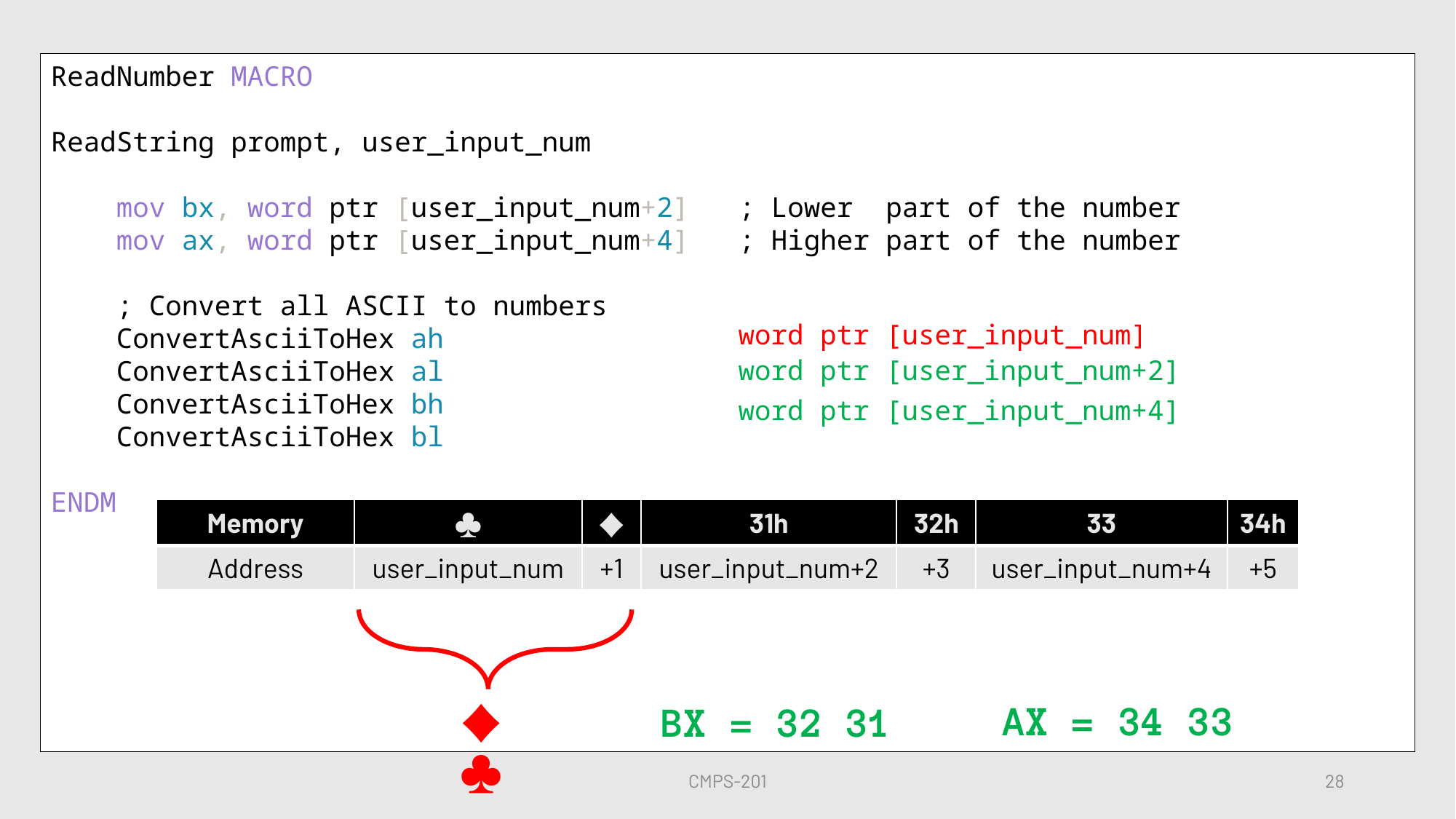

ReadNumber MACRO
ReadString prompt, user_input_num
    mov bx, word ptr [user_input_num+2]   ; Lower  part of the number
    mov ax, word ptr [user_input_num+4]   ; Higher part of the number
    ; Convert all ASCII to numbers
    ConvertAsciiToHex ah
    ConvertAsciiToHex al
    ConvertAsciiToHex bh
    ConvertAsciiToHex bl
ENDM

word ptr [user_input_num]
word ptr [user_input_num+2]
word ptr [user_input_num+4]
| Memory | ♣ | ♦ | 31h | 32h | 33 | 34h |
| --- | --- | --- | --- | --- | --- | --- |
| Address | user\_input\_num | +1 | user\_input\_num+2 | +3 | user\_input\_num+4 | +5 |

♦♣
AX = 34 33
BX = 32 31
CMPS-201
28